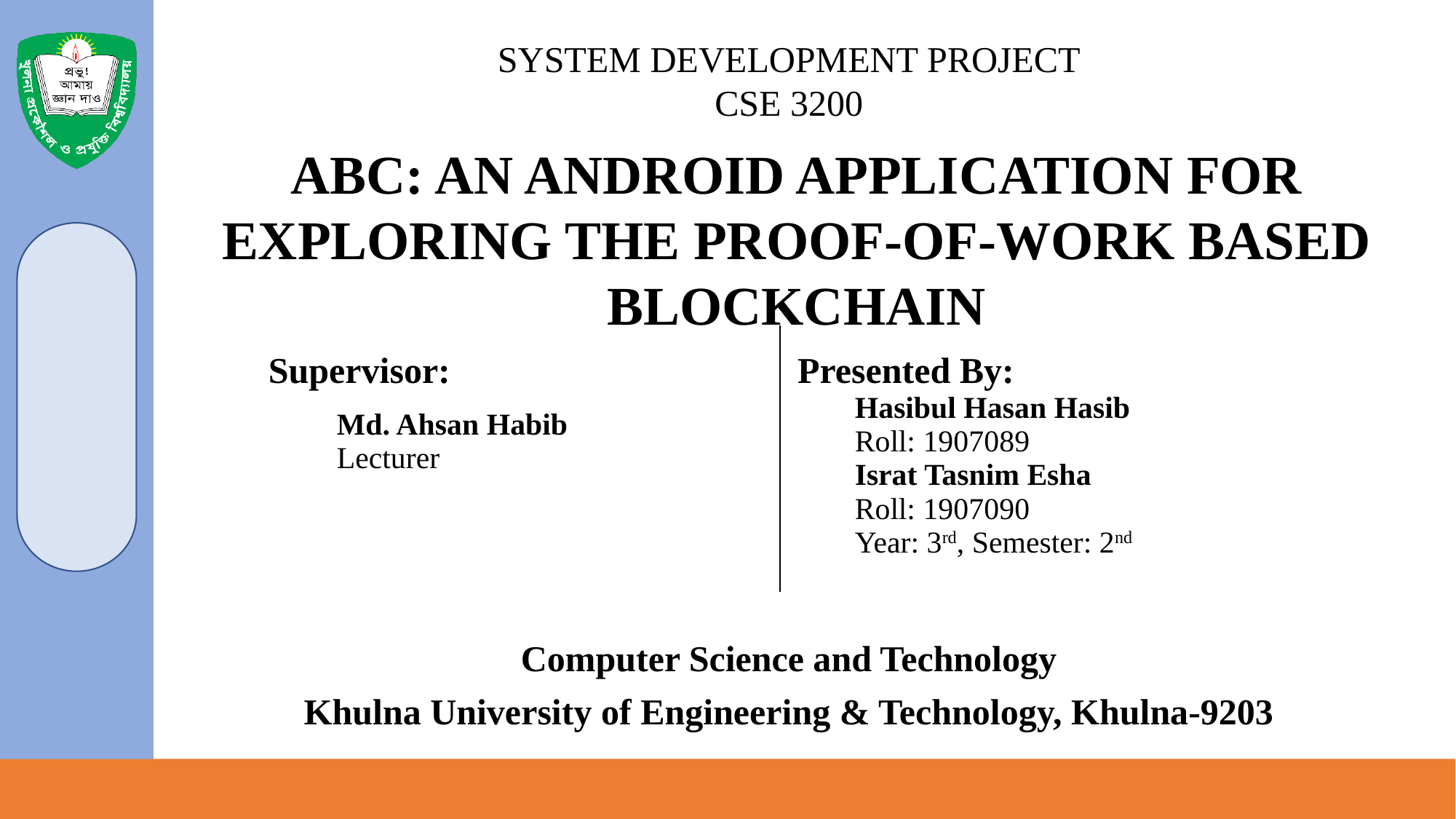

System Development Project
CSE 3200
# aBC: An Android Application for Exploring the Proof-of-Work based Blockchain
| Supervisor: Md. Ahsan Habib Lecturer | Presented By: Hasibul Hasan Hasib Roll: 1907089 Israt Tasnim Esha Roll: 1907090 Year: 3rd, Semester: 2nd |
| --- | --- |
Computer Science and Technology
Khulna University of Engineering & Technology, Khulna-9203